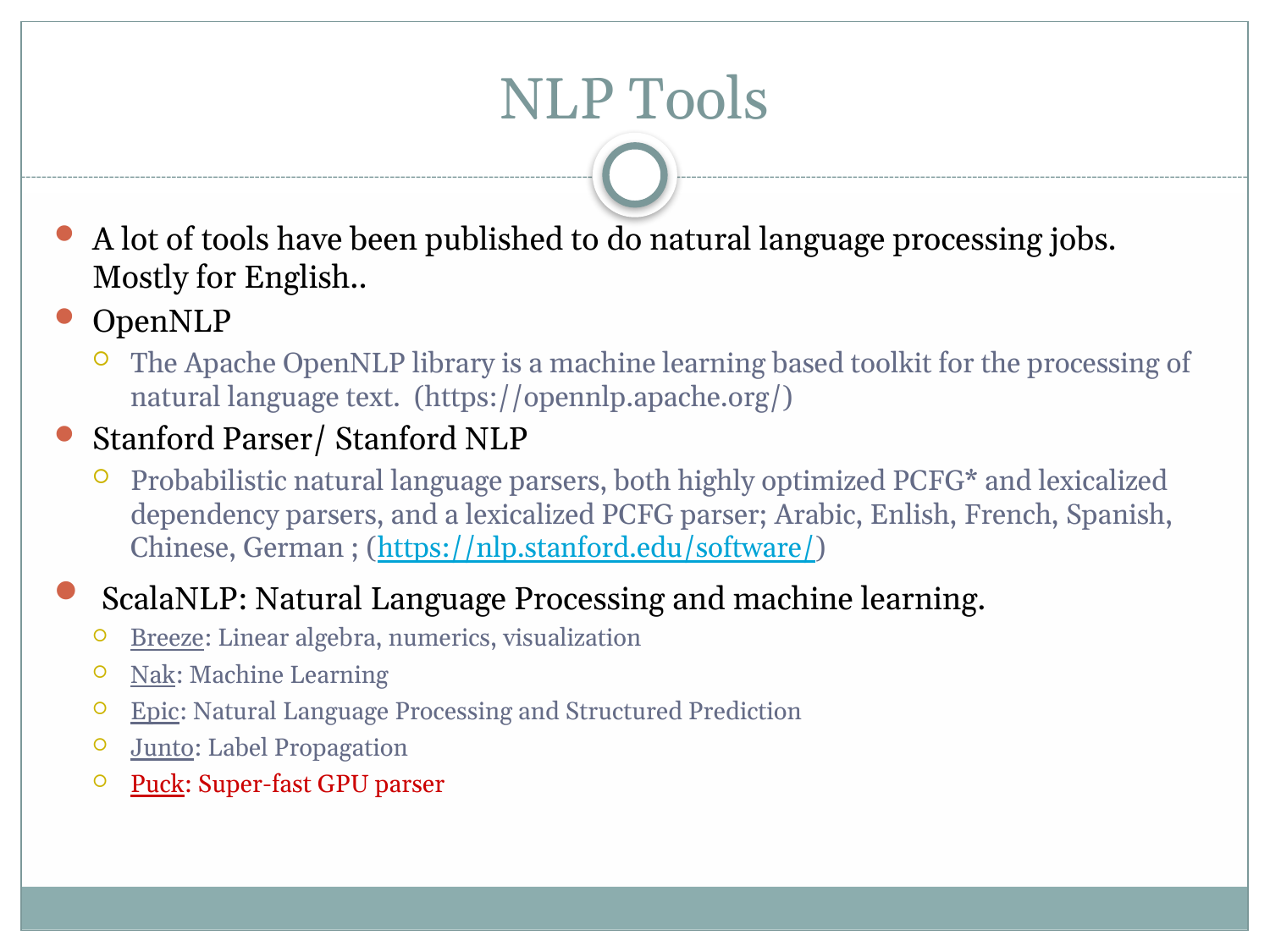

# NLP Tools
A lot of tools have been published to do natural language processing jobs. Mostly for English..
OpenNLP
The Apache OpenNLP library is a machine learning based toolkit for the processing of natural language text.  (https://opennlp.apache.org/)
Stanford Parser/ Stanford NLP
Probabilistic natural language parsers, both highly optimized PCFG* and lexicalized dependency parsers, and a lexicalized PCFG parser; Arabic, Enlish, French, Spanish, Chinese, German ; (https://nlp.stanford.edu/software/)
 ScalaNLP: Natural Language Processing and machine learning.
Breeze: Linear algebra, numerics, visualization
Nak: Machine Learning
Epic: Natural Language Processing and Structured Prediction
Junto: Label Propagation
Puck: Super-fast GPU parser